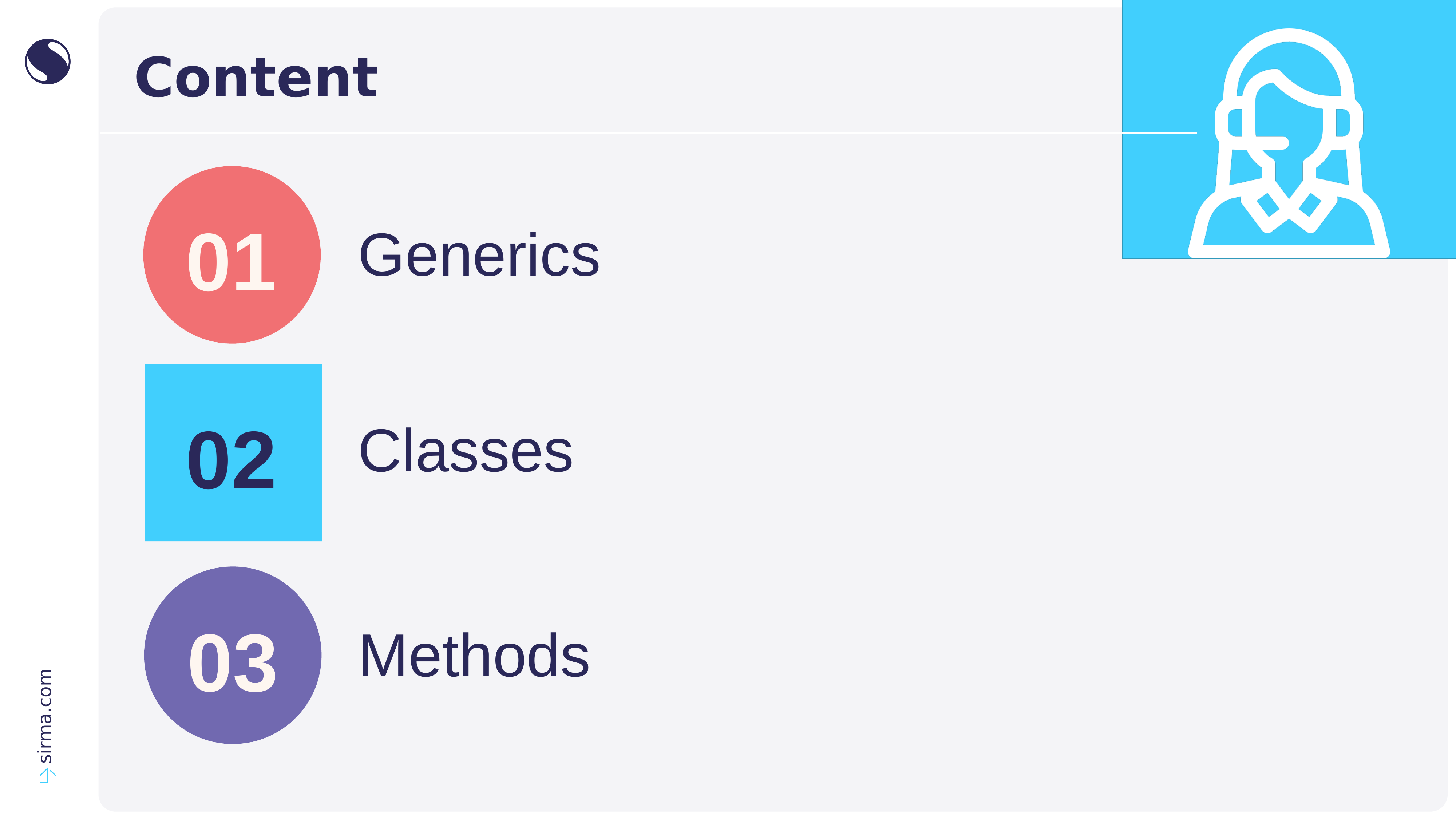

# Content

01
Generics

02
Classes

03
Methods